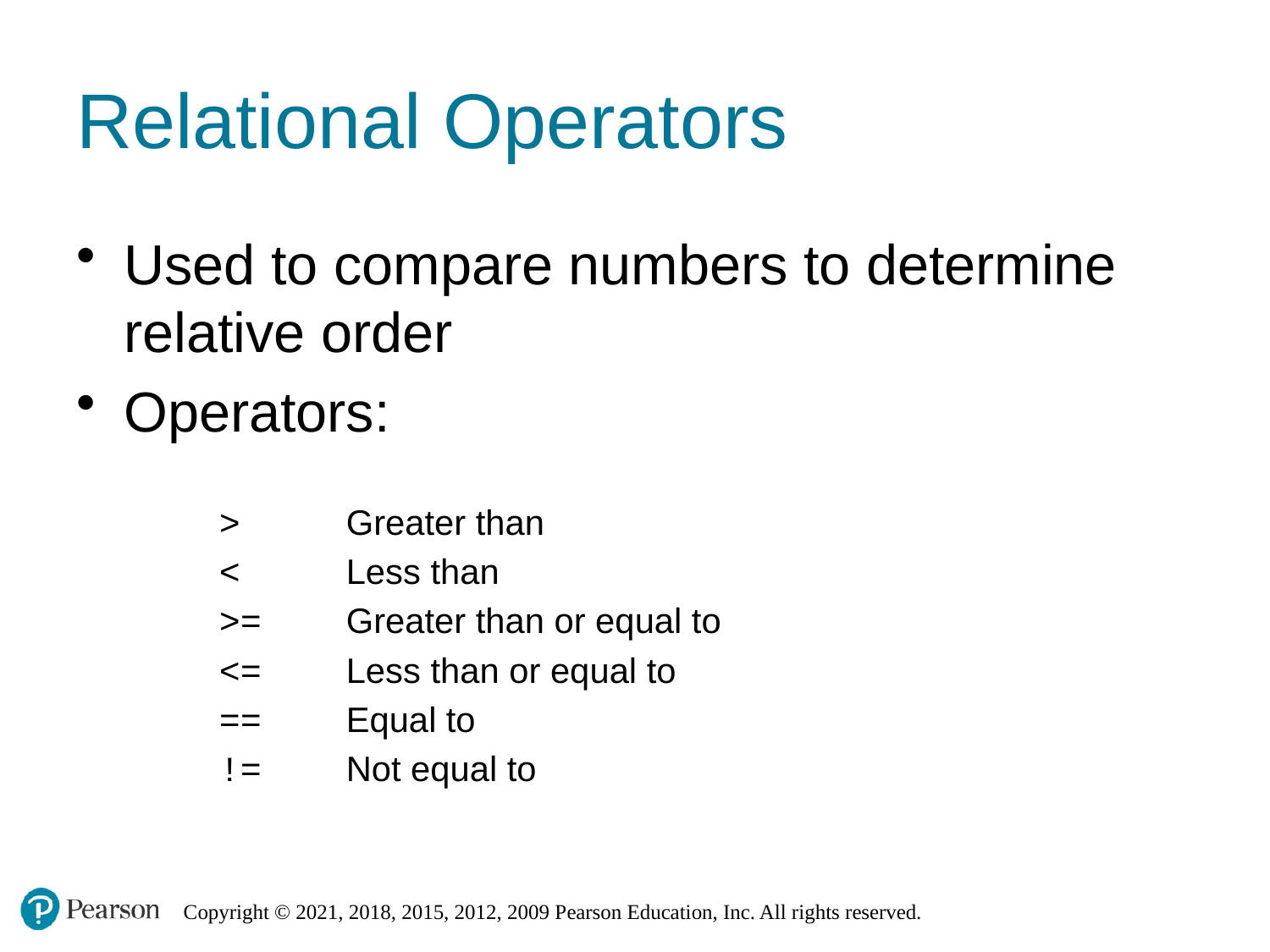

# Relational Operators
Used to compare numbers to determine relative order
Operators:
>	Greater than
<	Less than
>=	Greater than or equal to
<=	Less than or equal to
==	Equal to
!=	Not equal to